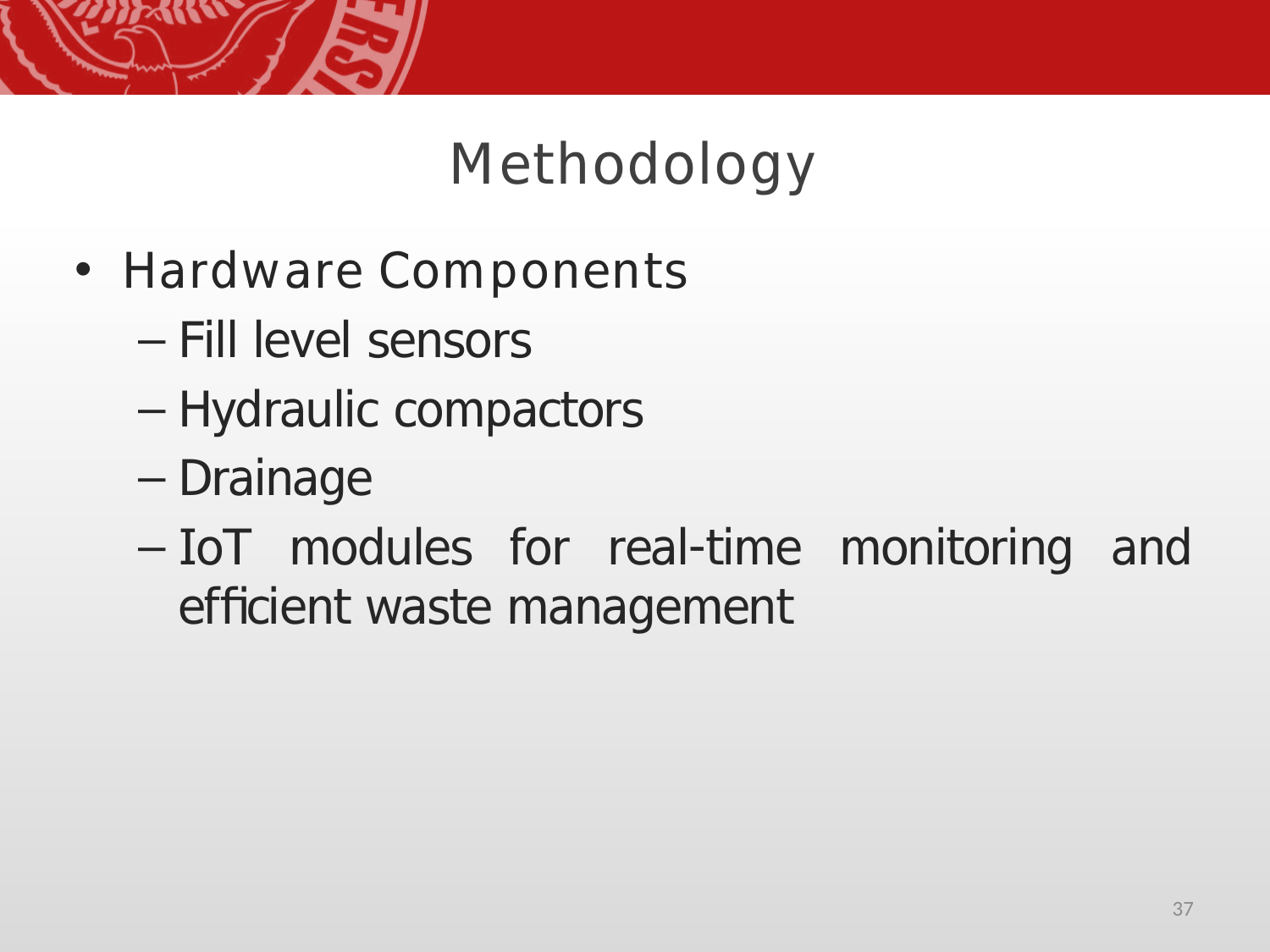

# Methodology
Hardware Components
Fill level sensors
Hydraulic compactors
Drainage
IoT modules for real-time monitoring and efficient waste management
37